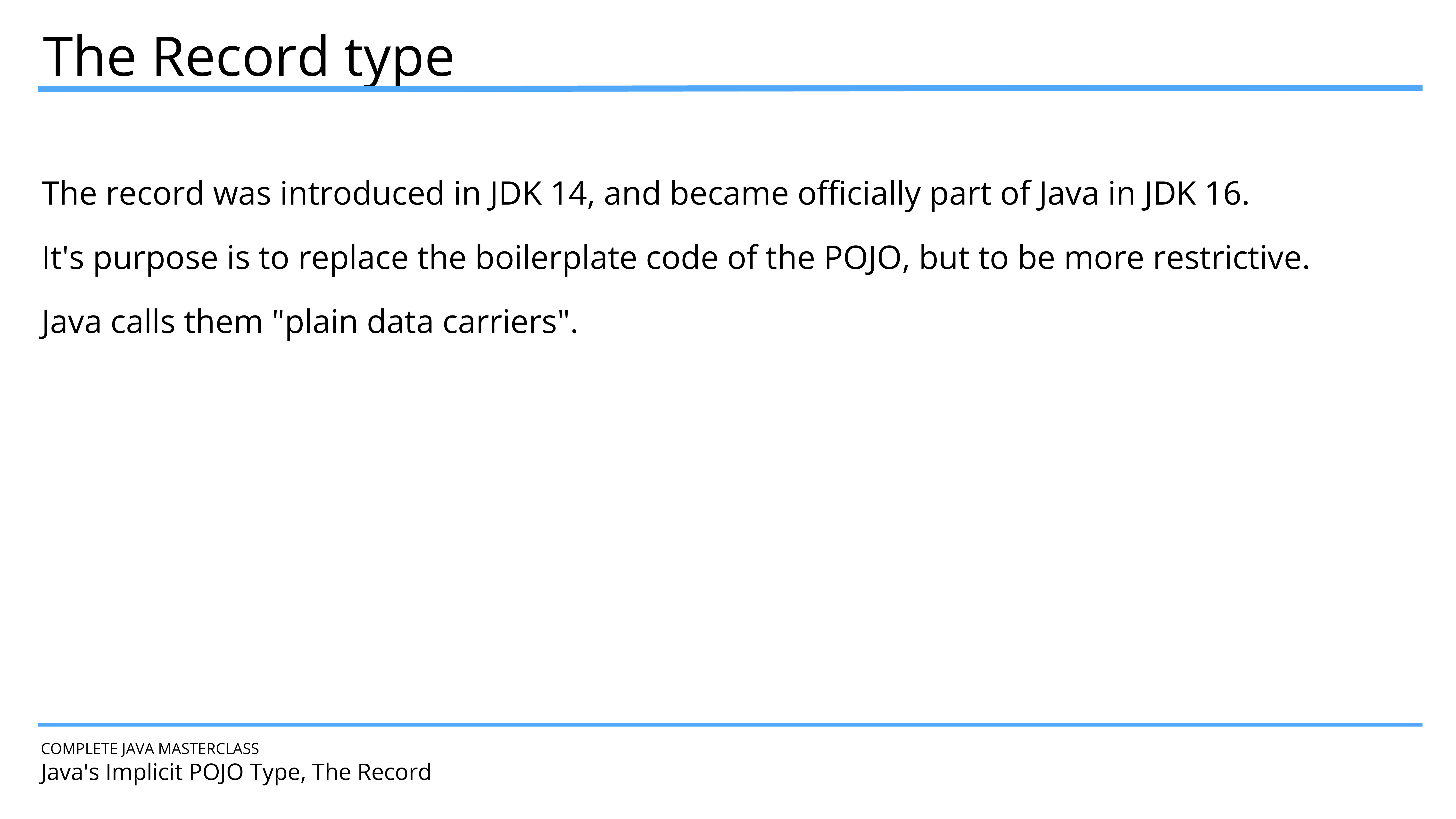

The Record type

The record was introduced in JDK 14, and became officially part of Java in JDK 16.
It's purpose is to replace the boilerplate code of the POJO, but to be more restrictive.
Java calls them "plain data carriers".

COMPLETE JAVA MASTERCLASS
Java's Implicit POJO Type, The Record